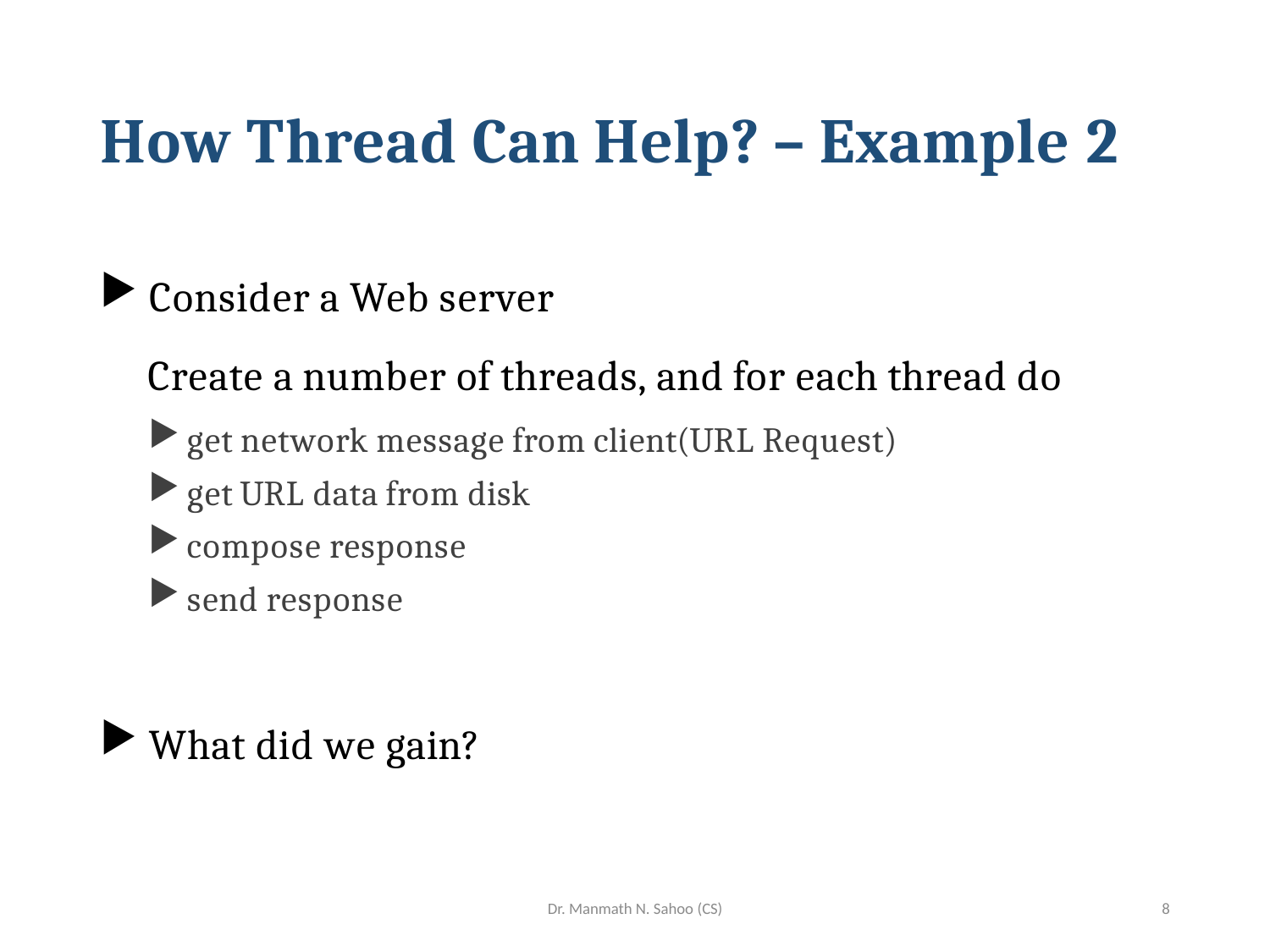

# How Thread Can Help? – Example 2
Consider a Web server
     Create a number of threads, and for each thread do
get network message from client(URL Request)
get URL data from disk
compose response
send response

What did we gain?

Dr. Manmath N. Sahoo (CS)
8